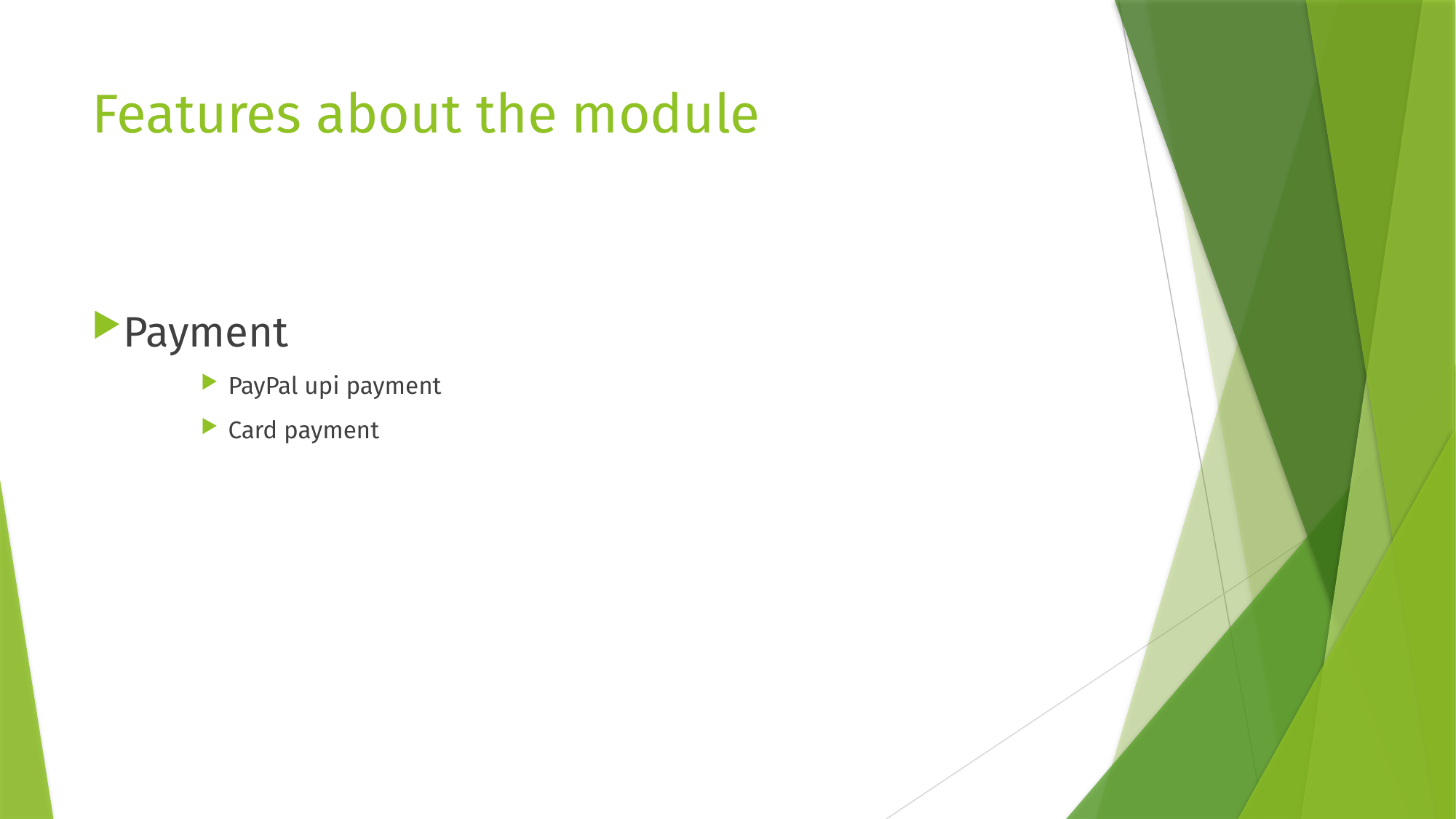

# Features about the module

Payment
PayPal upi payment
Card payment